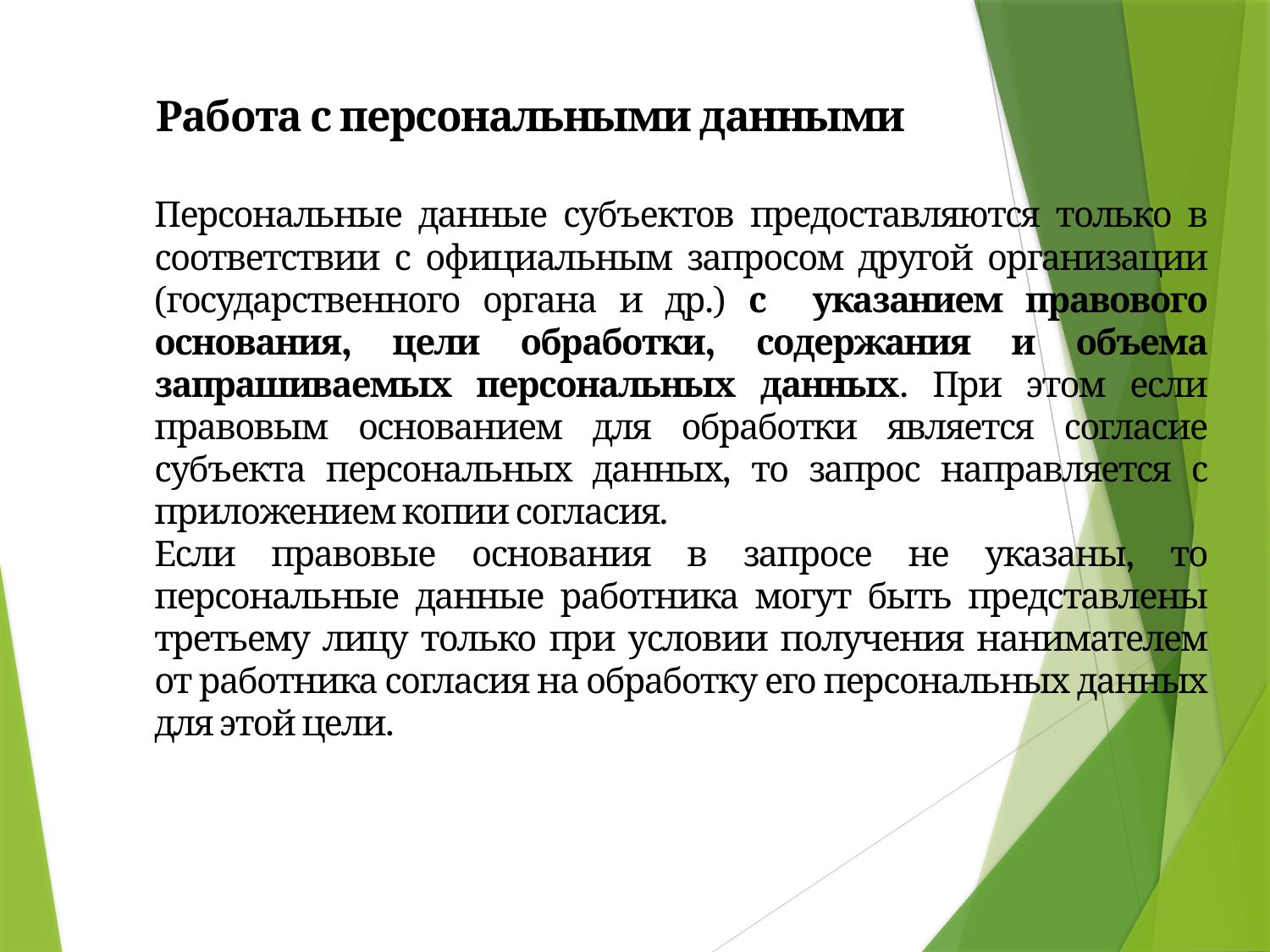

Работа с персональными данными

Персональные данные субъектов предоставляются только в соответствии с официальным запросом другой организации (государственного органа и др.) с  указанием правового основания, цели обработки, содержания и объема запрашиваемых персональных данных. При этом если правовым основанием для обработки является согласие субъекта персональных данных, то запрос направляется с приложением копии согласия.
Если правовые основания в запросе не указаны, то персональные данные работника могут быть представлены третьему лицу только при условии получения нанимателем от работника согласия на обработку его персональных данных для этой цели.